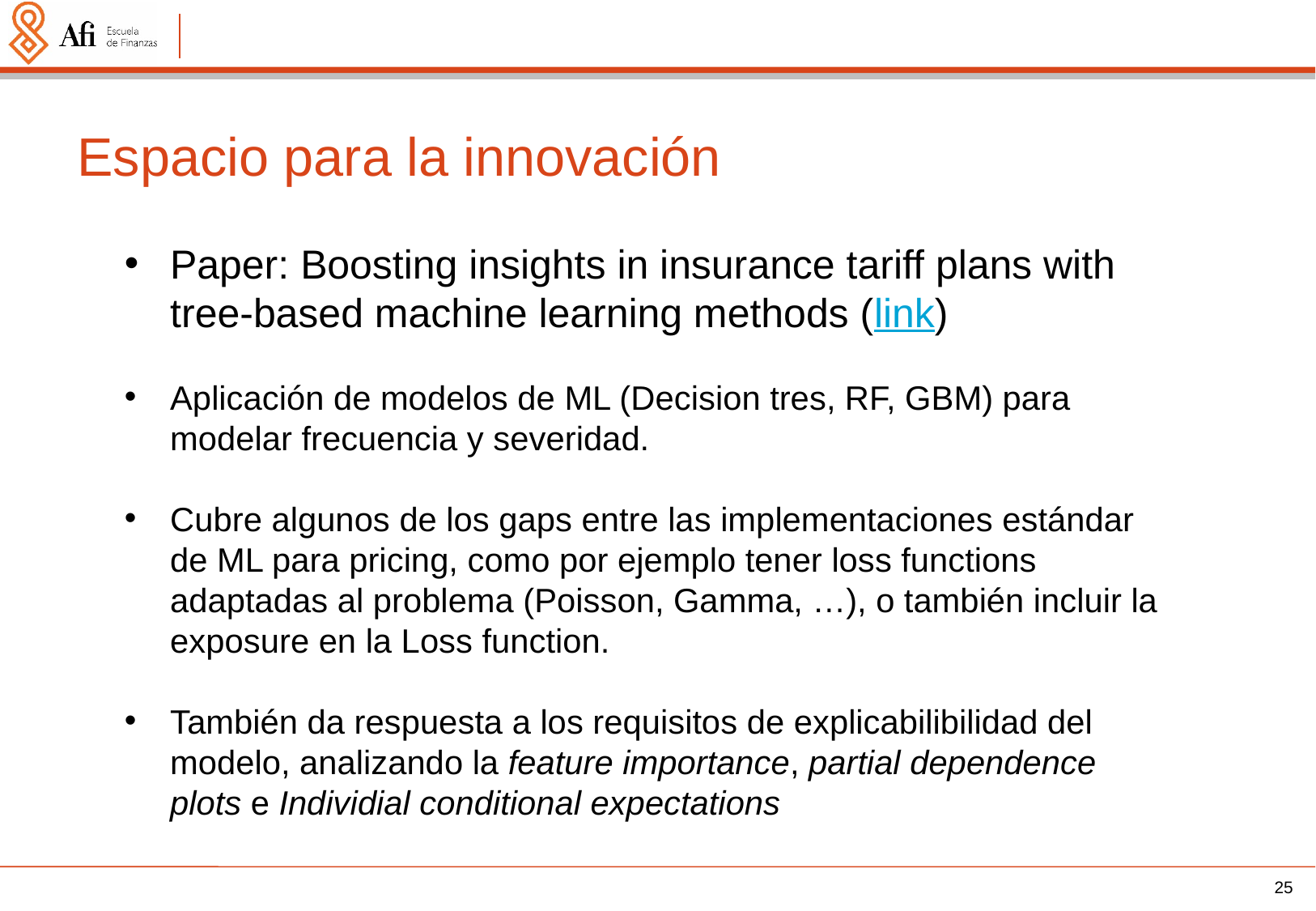

# Espacio para la innovación
Paper: Boosting insights in insurance tariff plans with tree-based machine learning methods (link)

Aplicación de modelos de ML (Decision tres, RF, GBM) para modelar frecuencia y severidad.

Cubre algunos de los gaps entre las implementaciones estándar de ML para pricing, como por ejemplo tener loss functions adaptadas al problema (Poisson, Gamma, …), o también incluir la exposure en la Loss function.

También da respuesta a los requisitos de explicabilibilidad del modelo, analizando la feature importance, partial dependence plots e Individial conditional expectations

25